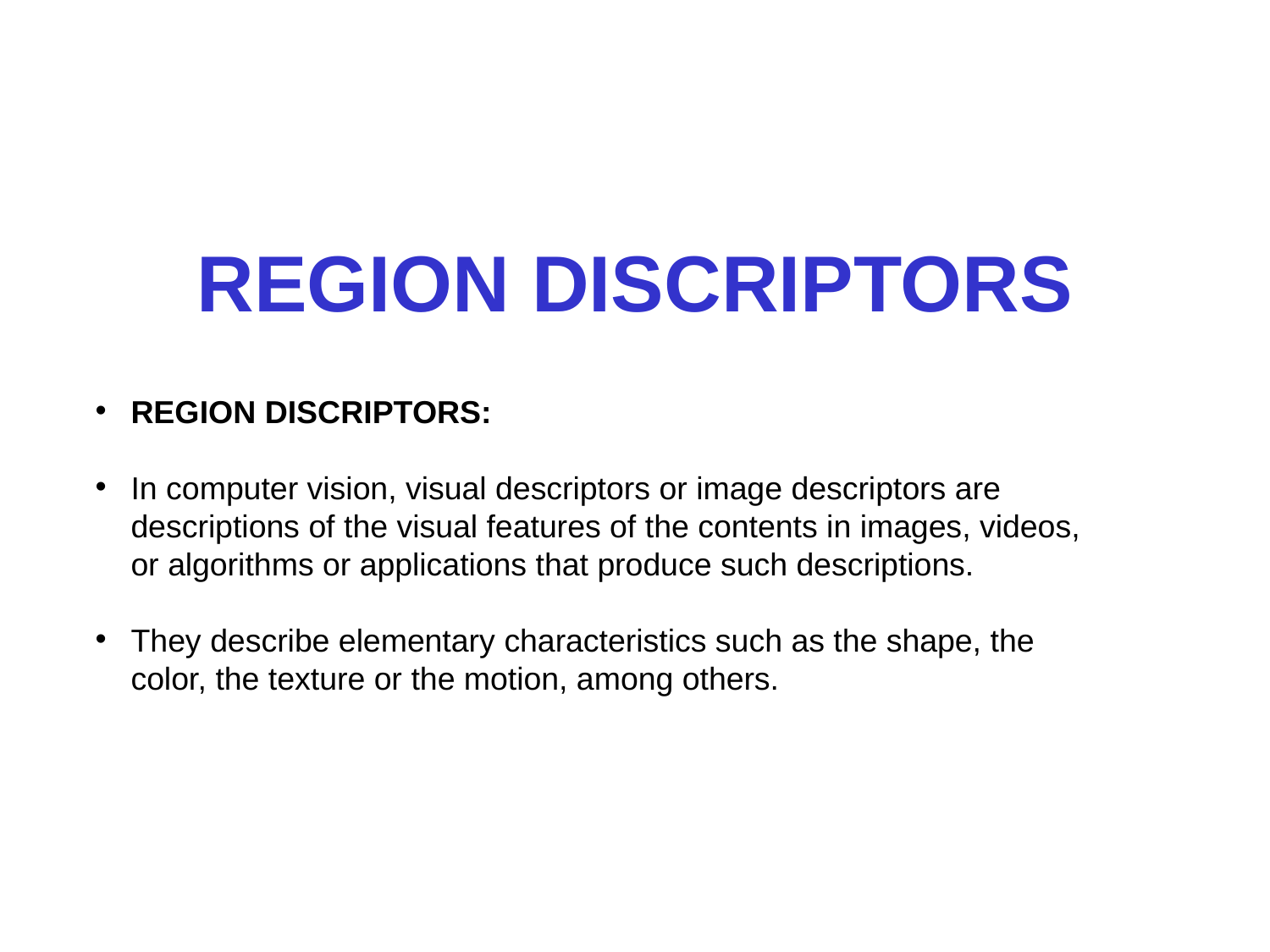

# REGION DISCRIPTORS
REGION DISCRIPTORS:

In computer vision, visual descriptors or image descriptors are descriptions of the visual features of the contents in images, videos, or algorithms or applications that produce such descriptions.

They describe elementary characteristics such as the shape, the color, the texture or the motion, among others.